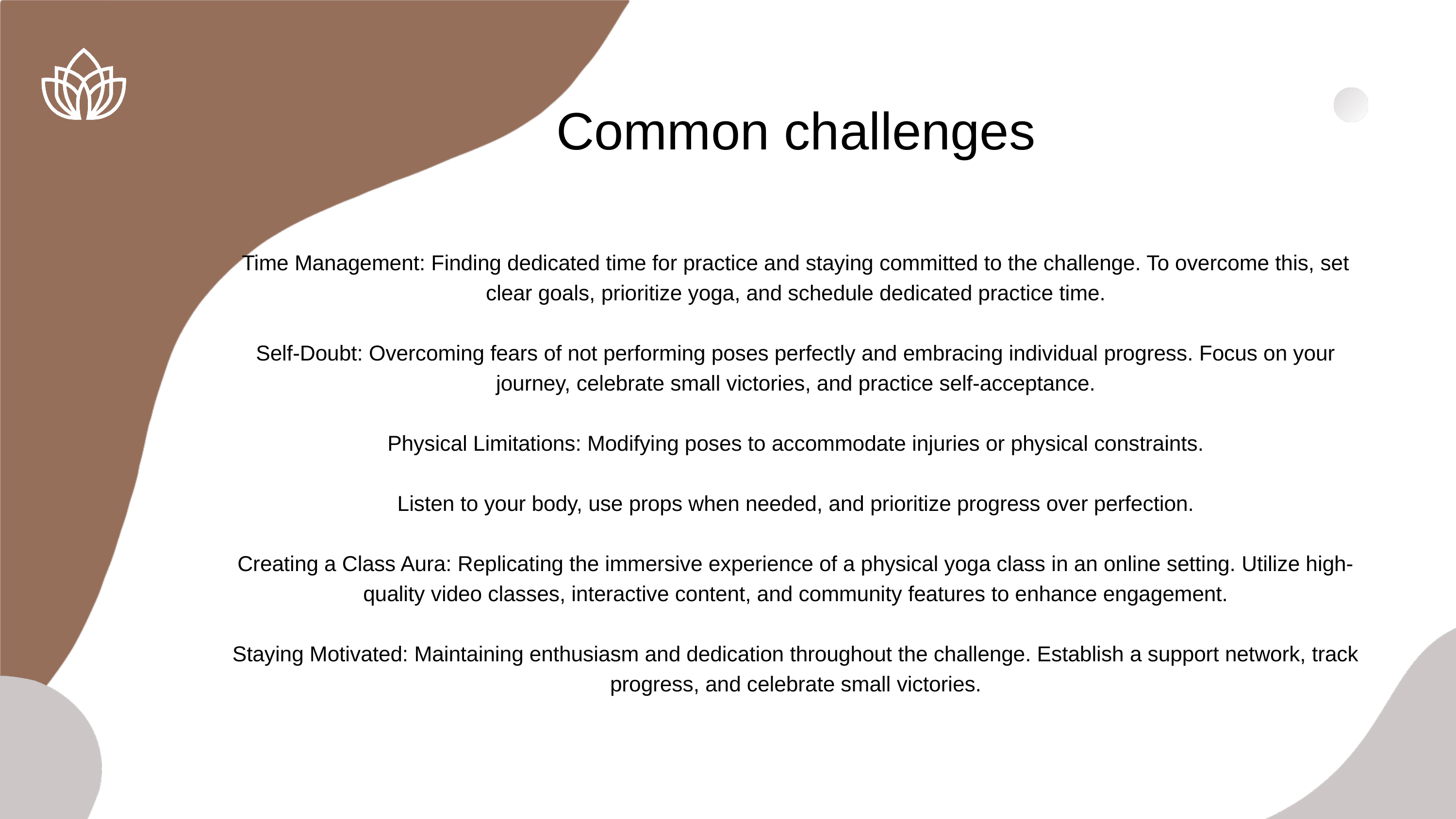

Common challenges

Search . . .
Time Management: Finding dedicated time for practice and staying committed to the challenge. To overcome this, set clear goals, prioritize yoga, and schedule dedicated practice time.

Self-Doubt: Overcoming fears of not performing poses perfectly and embracing individual progress. Focus on your journey, celebrate small victories, and practice self-acceptance.

Physical Limitations: Modifying poses to accommodate injuries or physical constraints.

Listen to your body, use props when needed, and prioritize progress over perfection.

Creating a Class Aura: Replicating the immersive experience of a physical yoga class in an online setting. Utilize high-quality video classes, interactive content, and community features to enhance engagement.

Staying Motivated: Maintaining enthusiasm and dedication throughout the challenge. Establish a support network, track progress, and celebrate small victories.